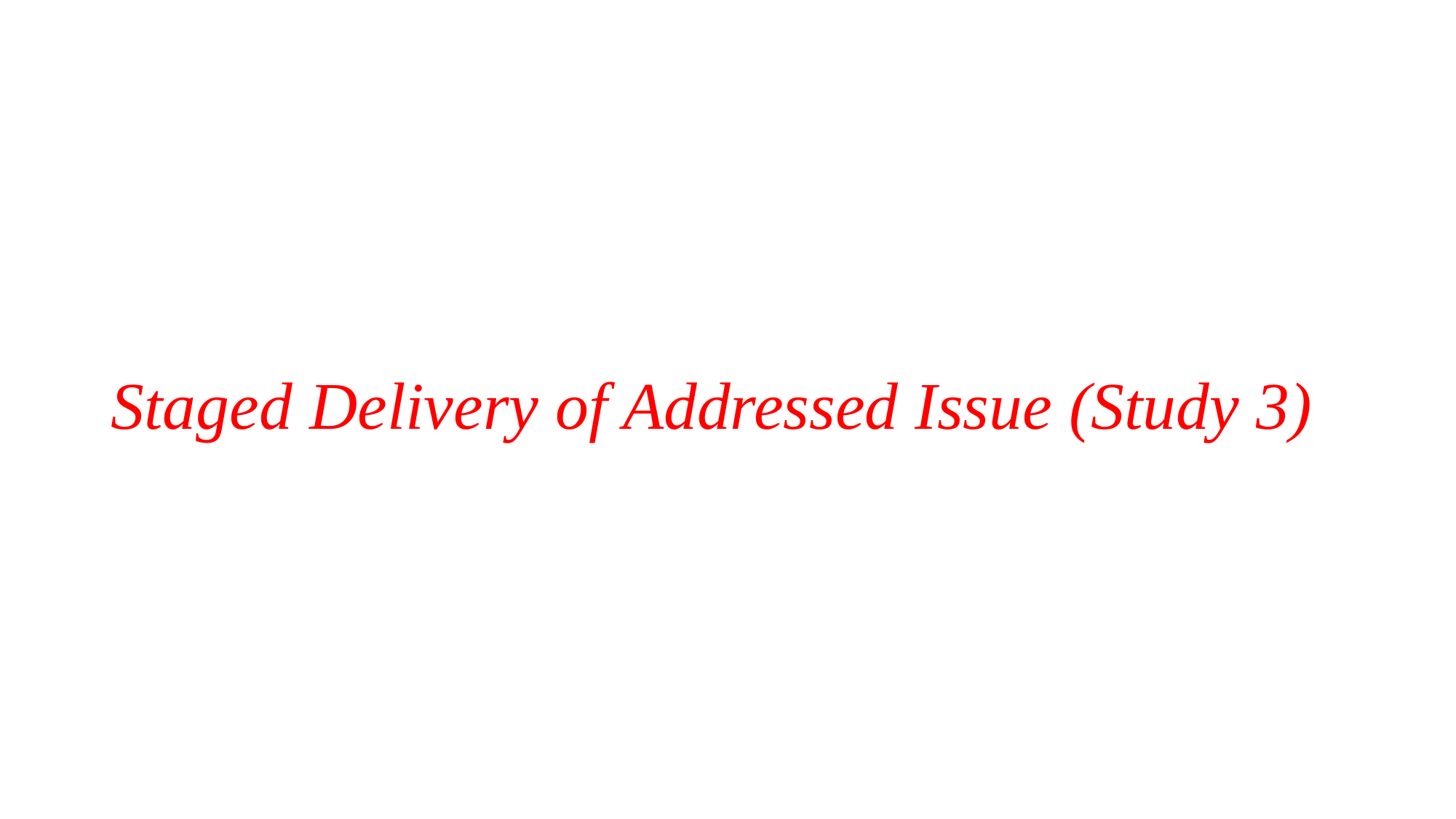

# Staged Delivery of Addressed Issue (Study 3)